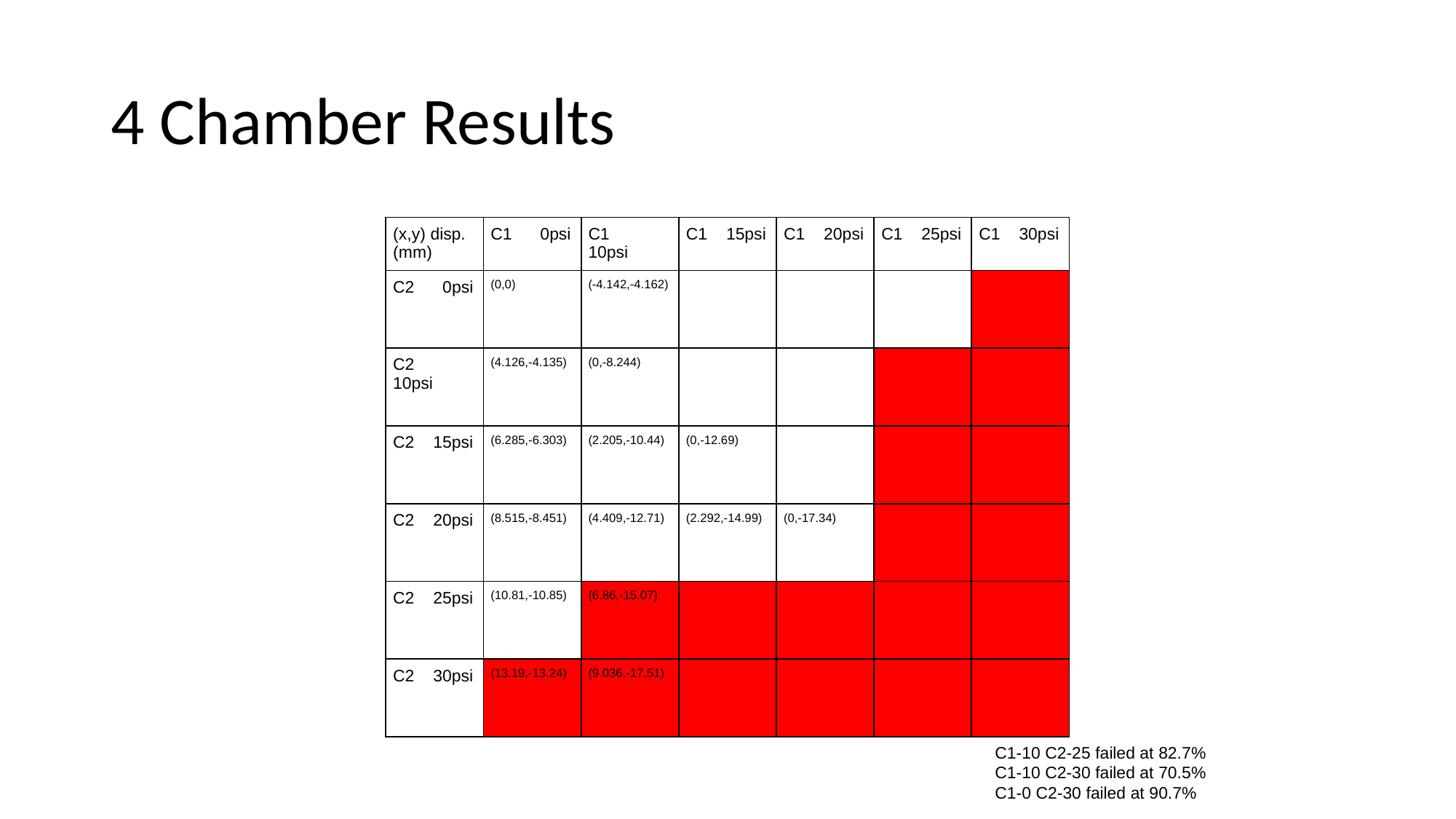

# 4 Chamber Results
| (x,y) disp. (mm) | C1      0psi | C1    10psi | C1    15psi | C1    20psi | C1    25psi | C1    30psi |
| --- | --- | --- | --- | --- | --- | --- |
| C2      0psi | (0,0) | (-4.142,-4.162) |  |  |  |  |
| C2    10psi | (4.126,-4.135) | (0,-8.244) |  |  |  |  |
| C2    15psi | (6.285,-6.303) | (2.205,-10.44) | (0,-12.69) |  |  |  |
| C2    20psi | (8.515,-8.451) | (4.409,-12.71) | (2.292,-14.99) | (0,-17.34) |  |  |
| C2    25psi | (10.81,-10.85) | (6.86,-15.07) |  |  |  |  |
| C2    30psi | (13.19,-13.24) | (9.036,-17.51) |  |  |  |  |
C1-10 C2-25 failed at 82.7%
C1-10 C2-30 failed at 70.5%
C1-0 C2-30 failed at 90.7%